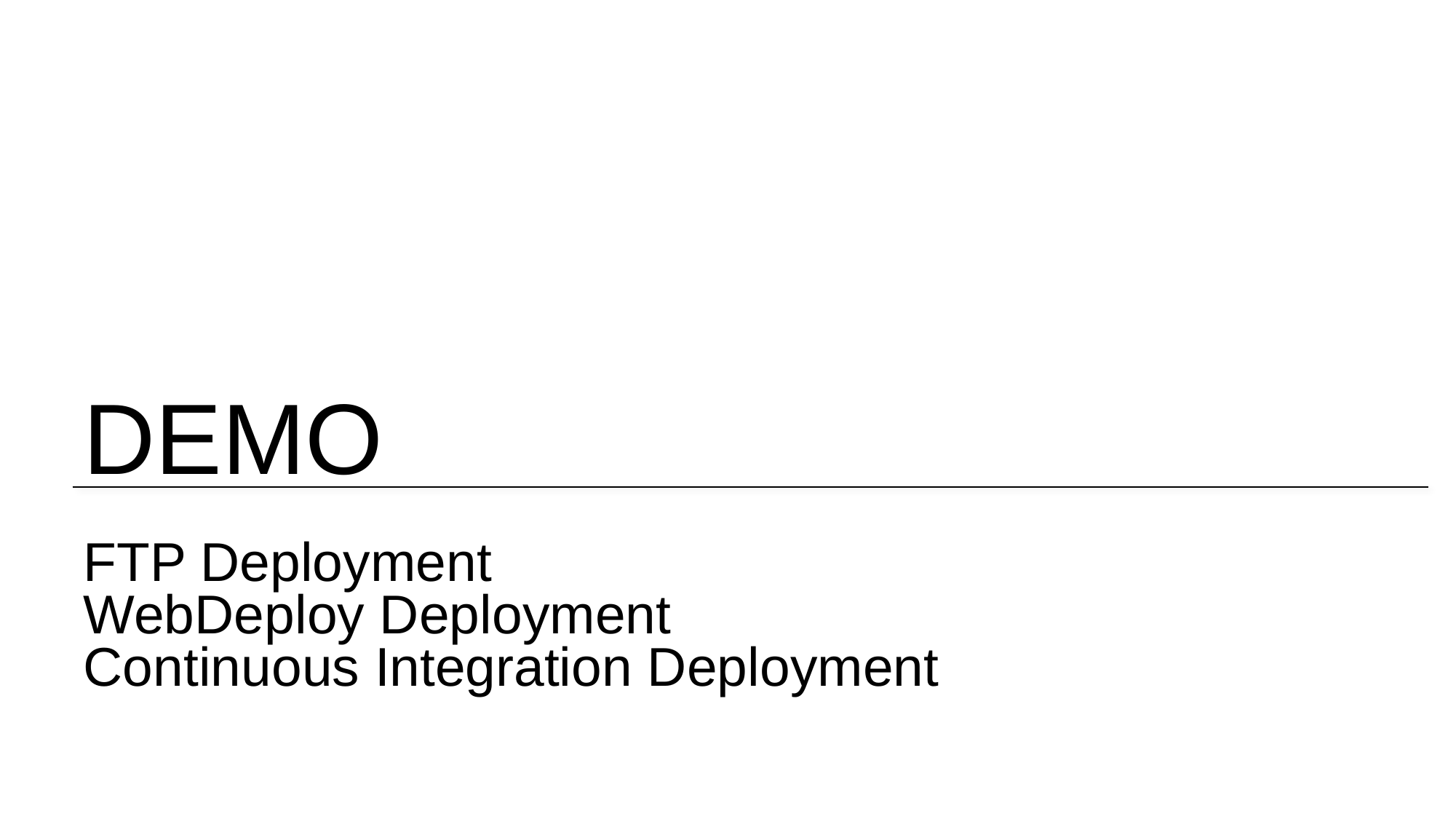

# FTP Deployment WebDeploy Deployment Continuous Integration Deployment